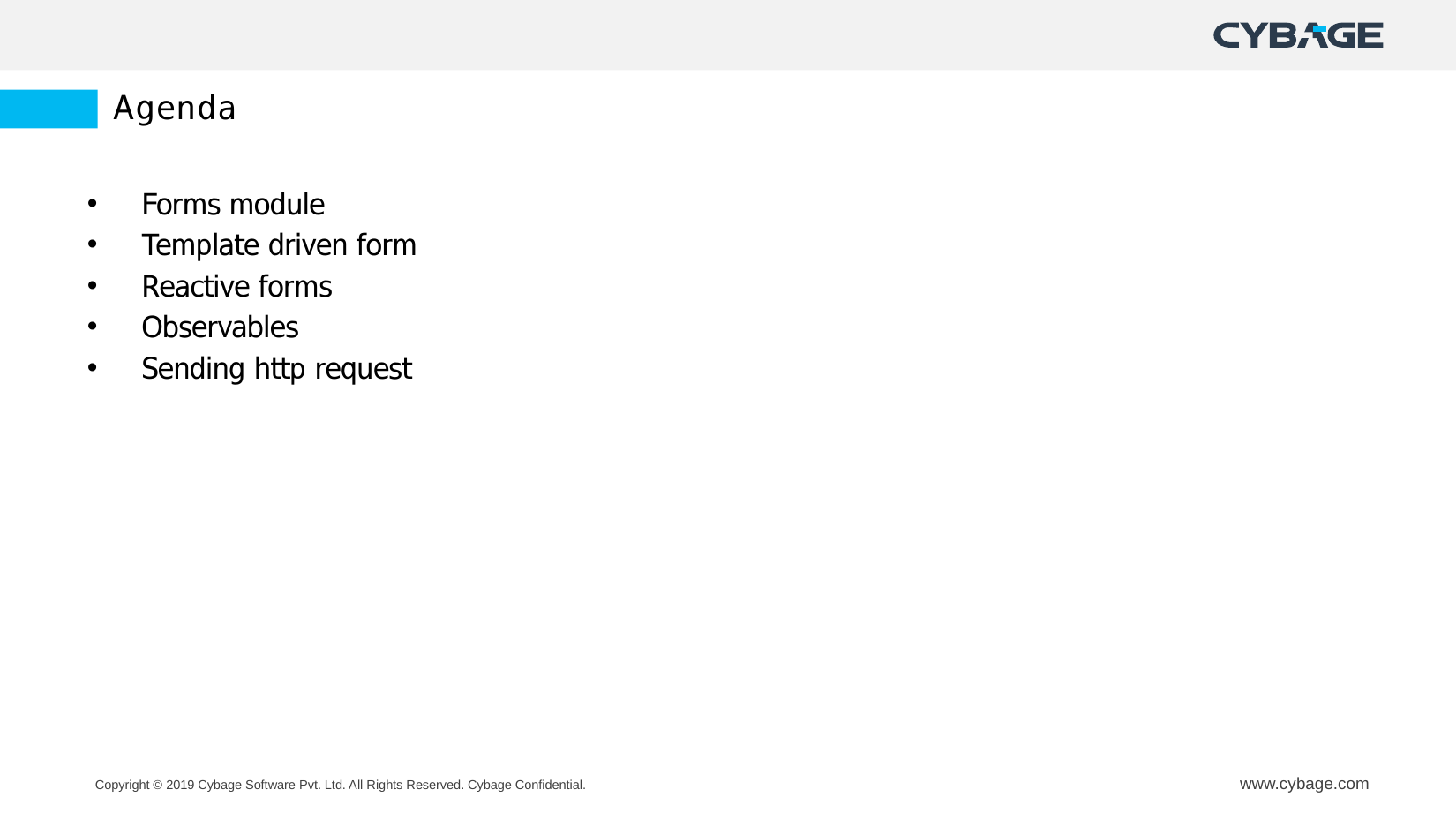

# Agenda
Forms module
Template driven form
Reactive forms
Observables
Sending http request